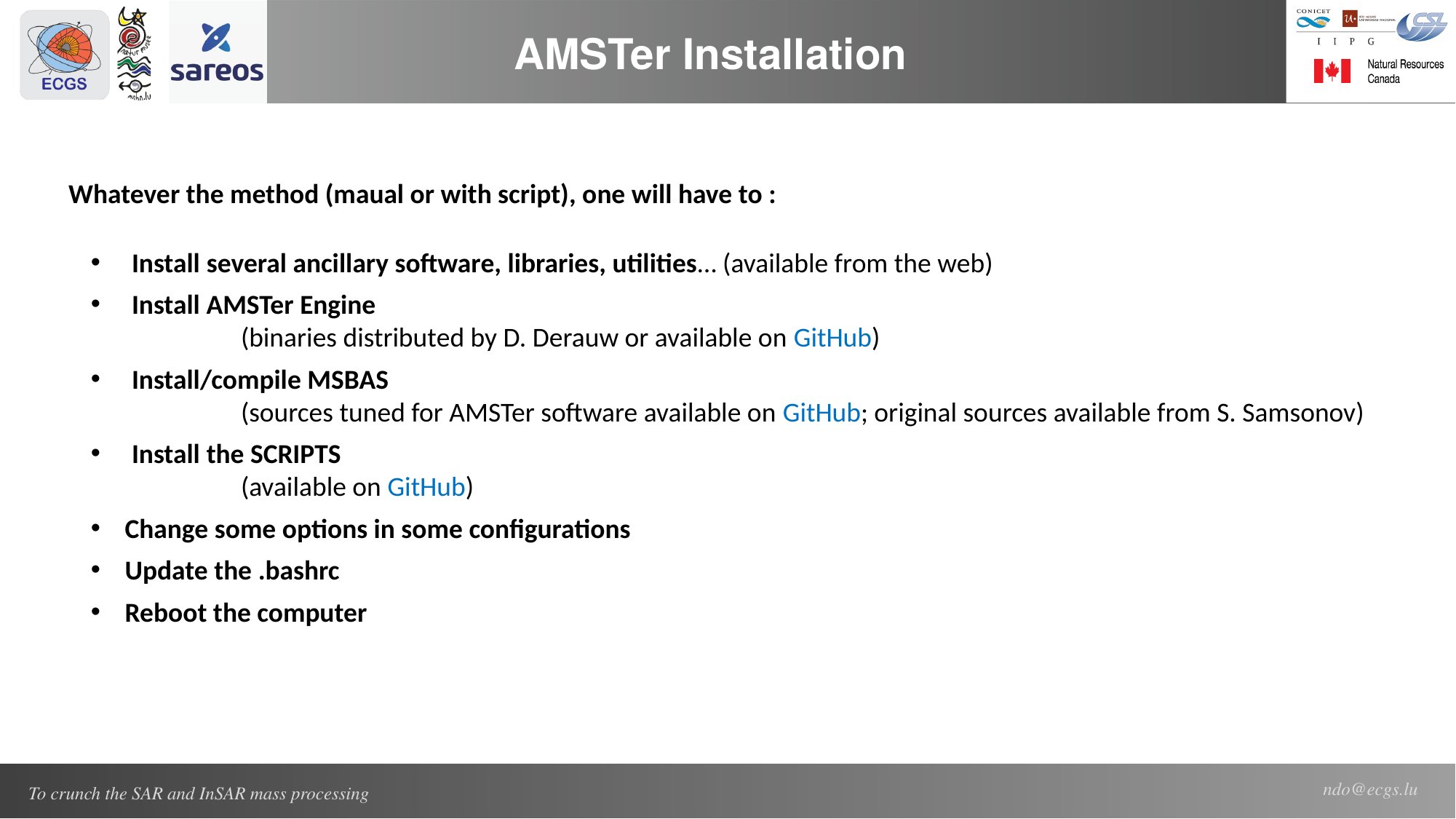

AMSTer Installation
Whatever the method (maual or with script), one will have to :
Install several ancillary software, libraries, utilities… (available from the web)
Install AMSTer Engine
	(binaries distributed by D. Derauw or available on GitHub)
Install/compile MSBAS
	(sources tuned for AMSTer software available on GitHub; original sources available from S. Samsonov)
Install the SCRIPTS
	(available on GitHub)
Change some options in some configurations
Update the .bashrc
Reboot the computer